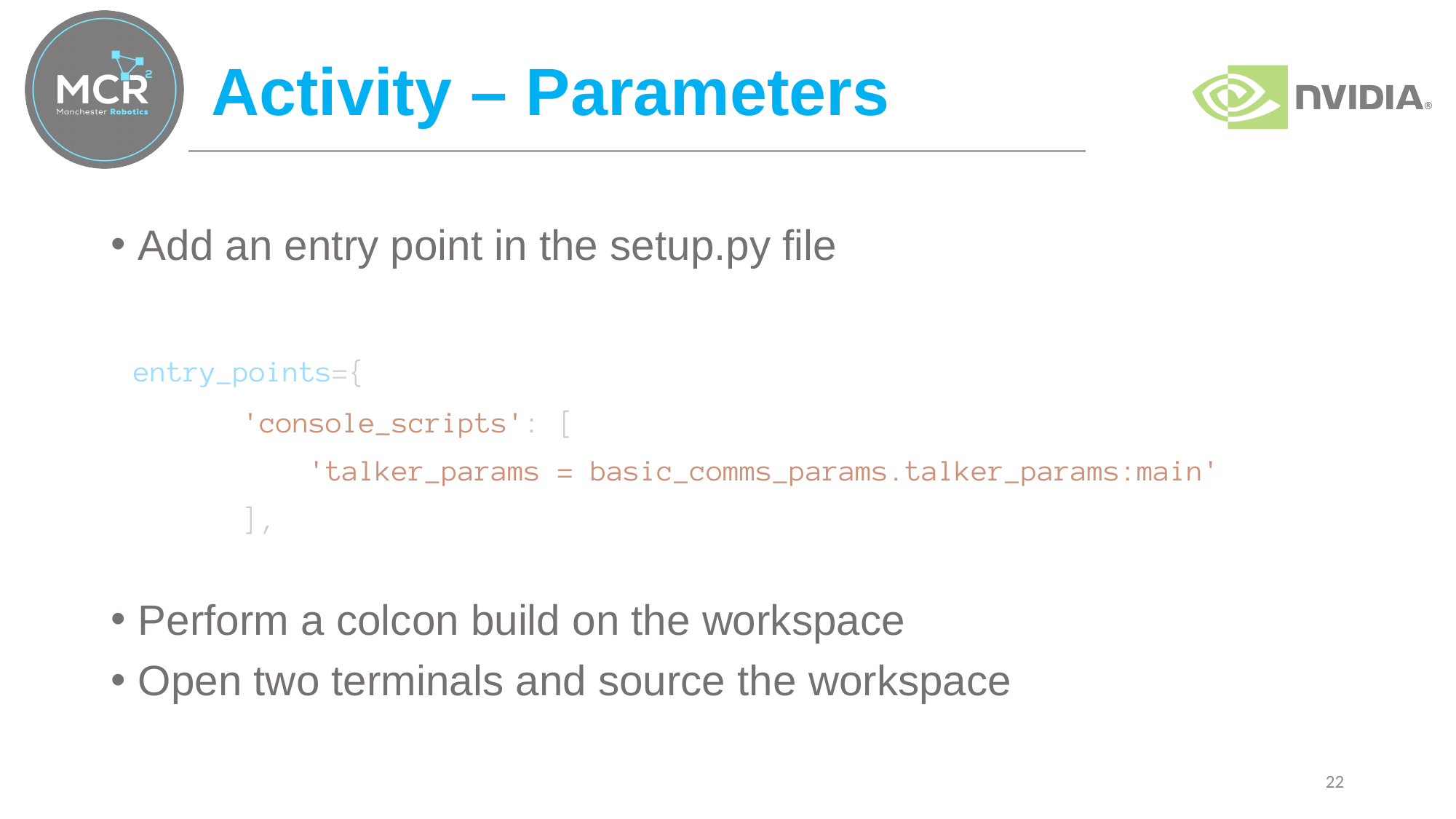

# Activity – Parameters
Add an entry point in the setup.py file

 entry_points={
        'console_scripts': [
            'talker_params = basic_comms_params.talker_params:main'
        ],

Perform a colcon build on the workspace
Open two terminals and source the workspace

22